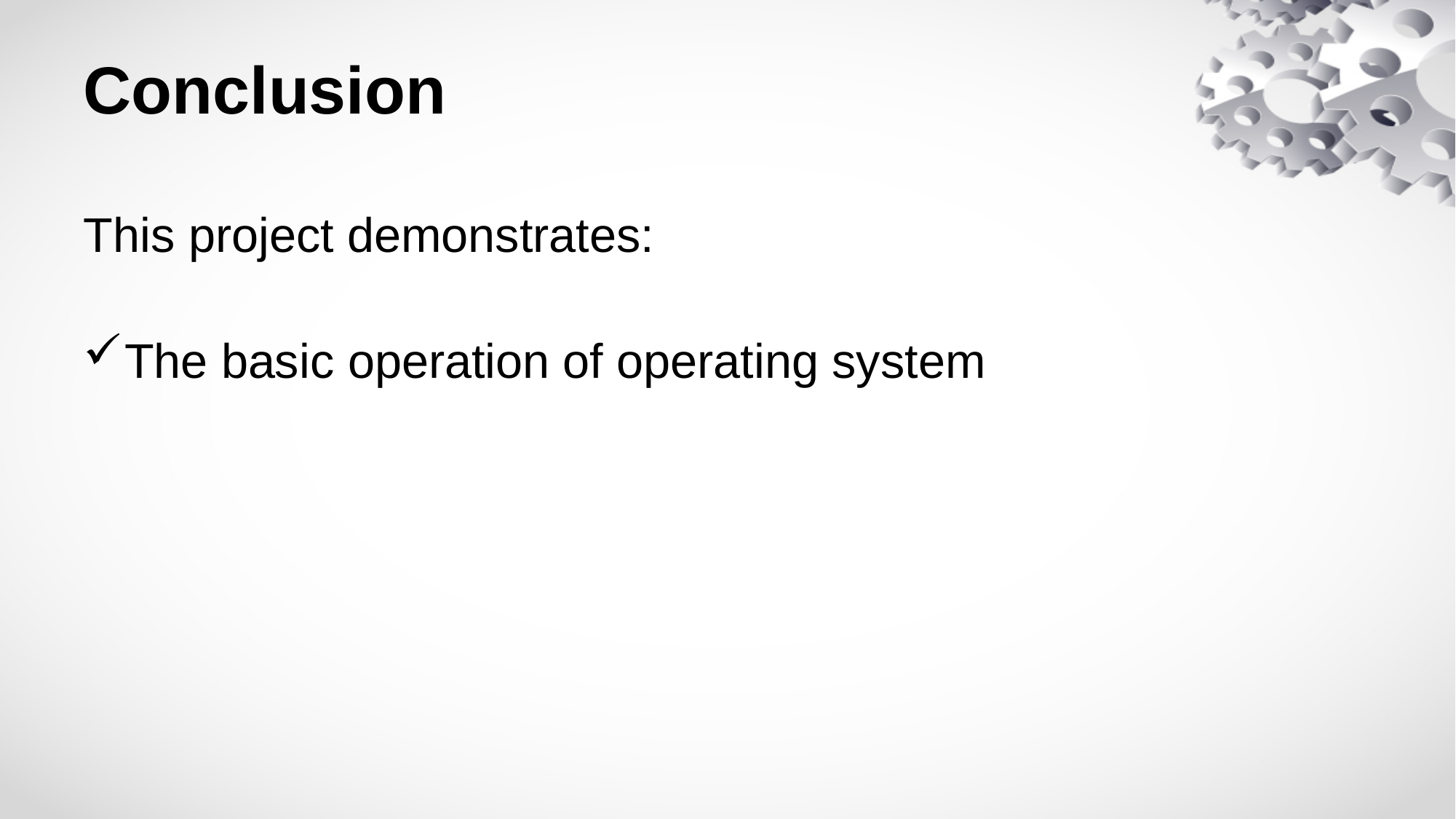

# Conclusion
This project demonstrates:
The basic operation of operating system